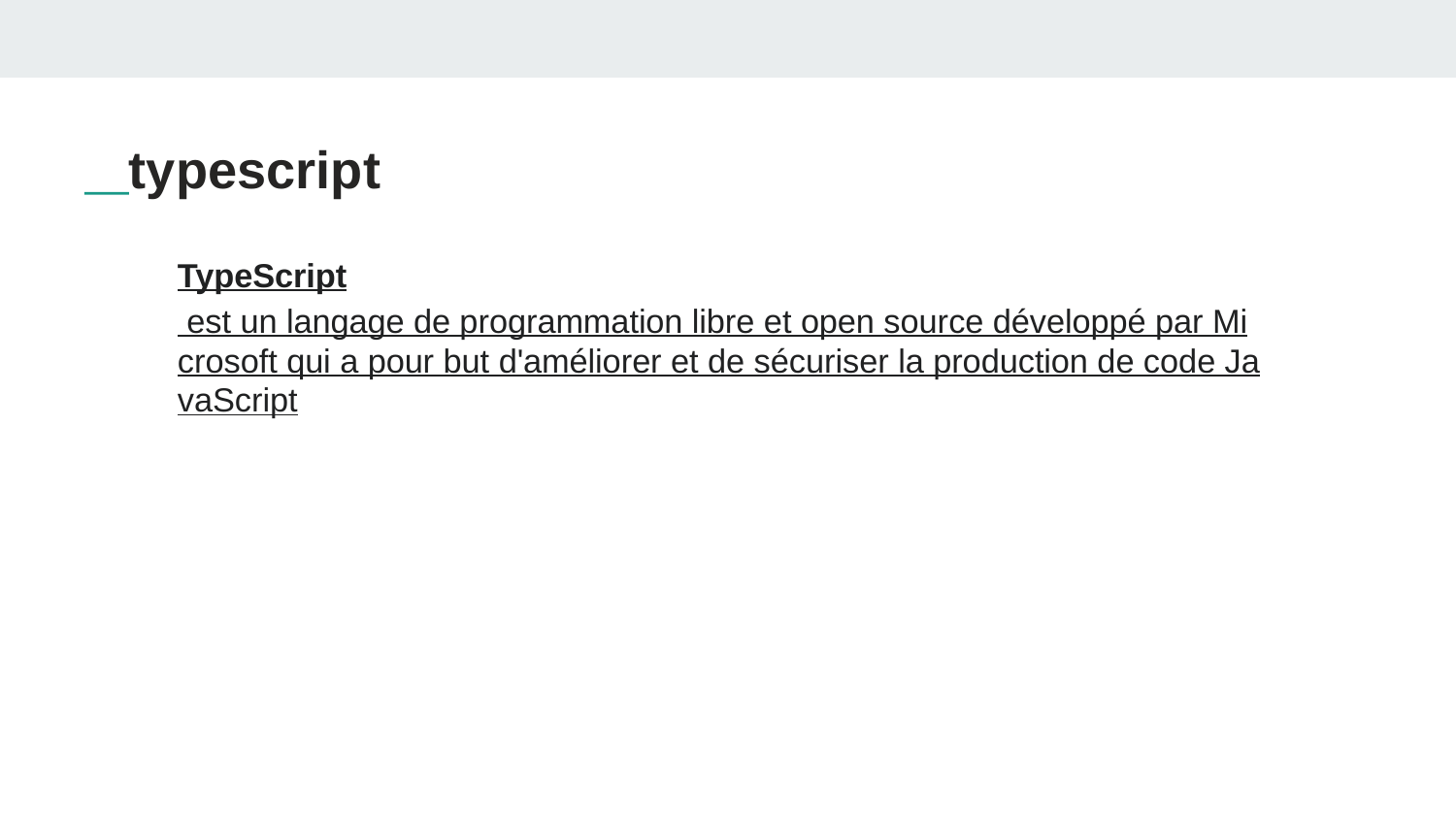

typescript
TypeScript est un langage de programmation libre et open source développé par Microsoft qui a pour but d'améliorer et de sécuriser la production de code JavaScript